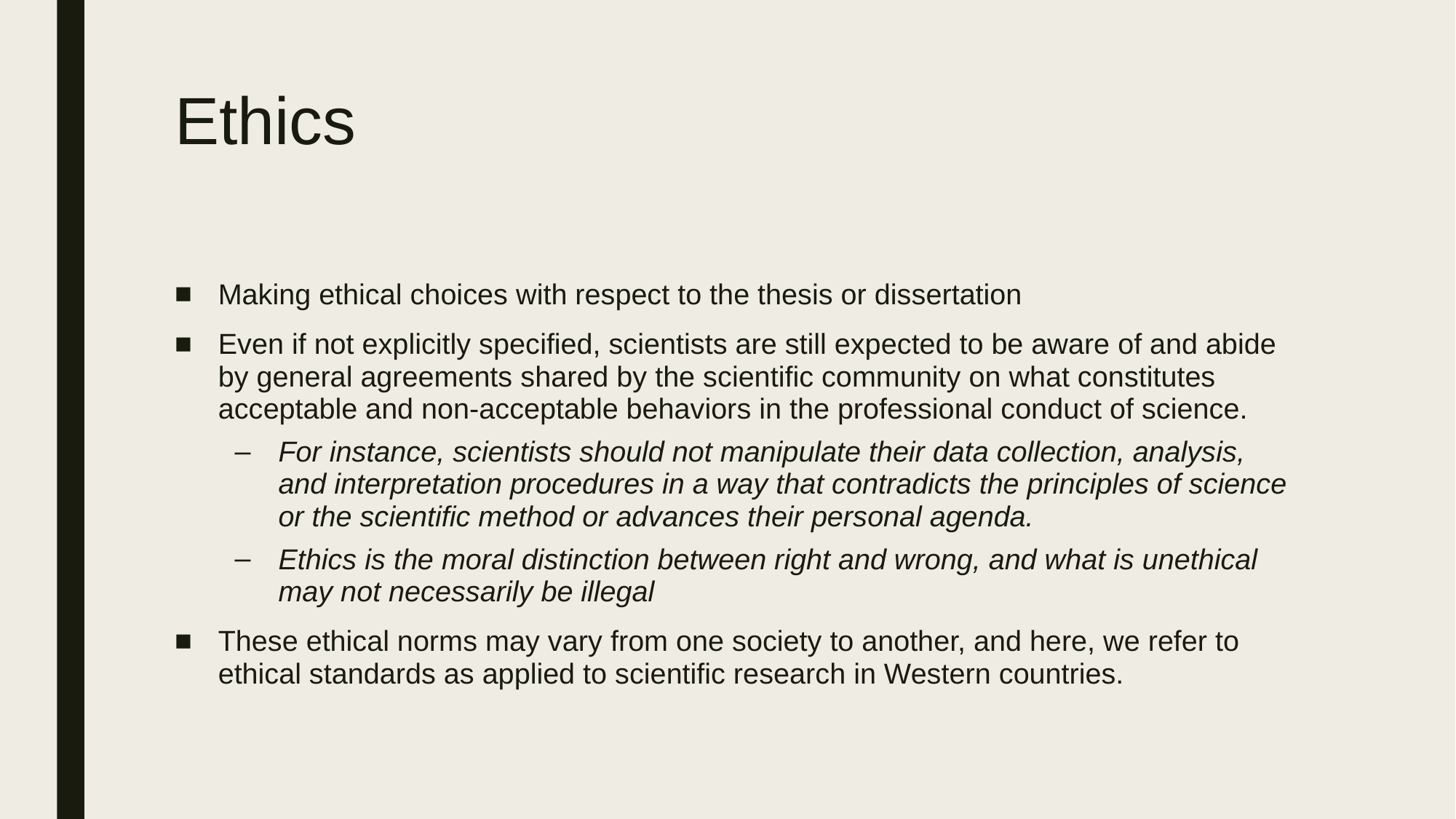

# Ethics
Making ethical choices with respect to the thesis or dissertation
Even if not explicitly specified, scientists are still expected to be aware of and abide by general agreements shared by the scientific community on what constitutes acceptable and non-acceptable behaviors in the professional conduct of science.
For instance, scientists should not manipulate their data collection, analysis, and interpretation procedures in a way that contradicts the principles of science or the scientific method or advances their personal agenda.
Ethics is the moral distinction between right and wrong, and what is unethical may not necessarily be illegal
These ethical norms may vary from one society to another, and here, we refer to ethical standards as applied to scientific research in Western countries.